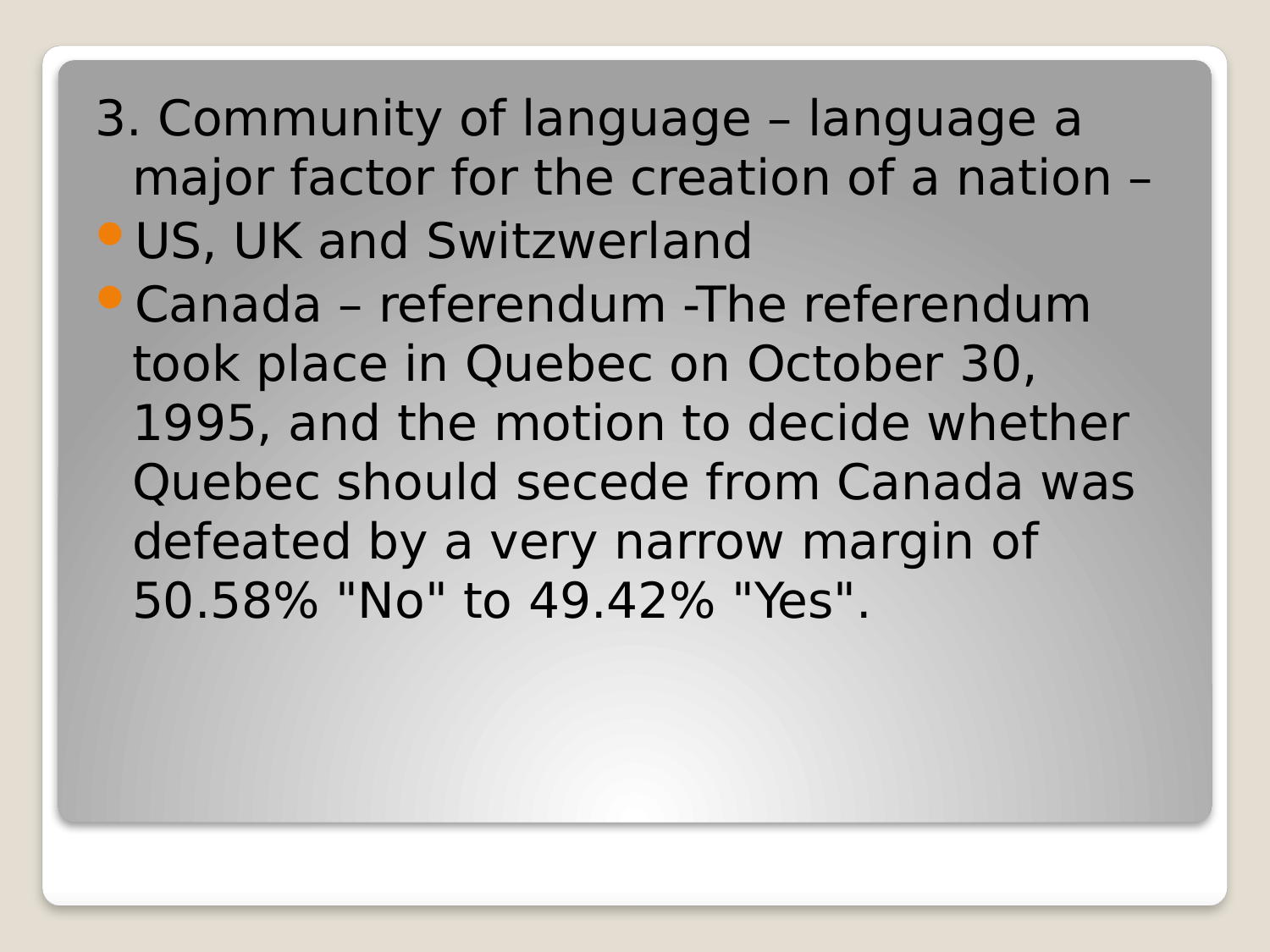

3. Community of language – language a major factor for the creation of a nation –
US, UK and Switzwerland
Canada – referendum -The referendum took place in Quebec on October 30, 1995, and the motion to decide whether Quebec should secede from Canada was defeated by a very narrow margin of 50.58% "No" to 49.42% "Yes".
#